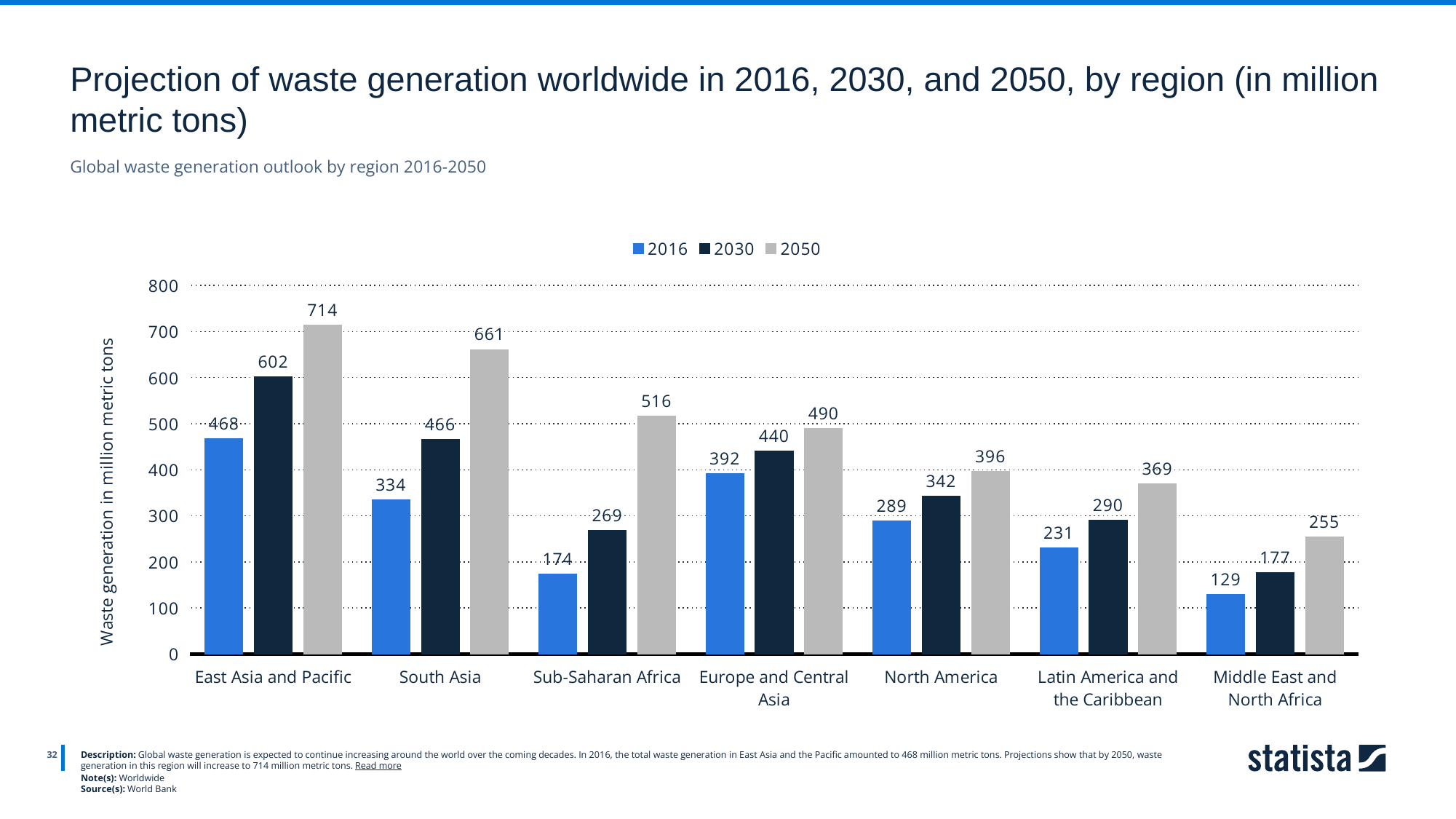

Projection of waste generation worldwide in 2016, 2030, and 2050, by region (in million metric tons)
Global waste generation outlook by region 2016-2050

### Chart

| Category | 2016 | 2030 | 2050 |
|---|---|---|---|
| East Asia and Pacific | 468.0 | 602.0 | 714.0 |
| South Asia | 334.0 | 466.0 | 661.0 |
| Sub-Saharan Africa | 174.0 | 269.0 | 516.0 |
| Europe and Central Asia | 392.0 | 440.0 | 490.0 |
| North America | 289.0 | 342.0 | 396.0 |
| Latin America and the Caribbean | 231.0 | 290.0 | 369.0 |
| Middle East and North Africa | 129.0 | 177.0 | 255.0 |
32
Description: Global waste generation is expected to continue increasing around the world over the coming decades. In 2016, the total waste generation in East Asia and the Pacific amounted to 468 million metric tons. Projections show that by 2050, waste generation in this region will increase to 714 million metric tons. Read more
Note(s): Worldwide
Source(s): World Bank